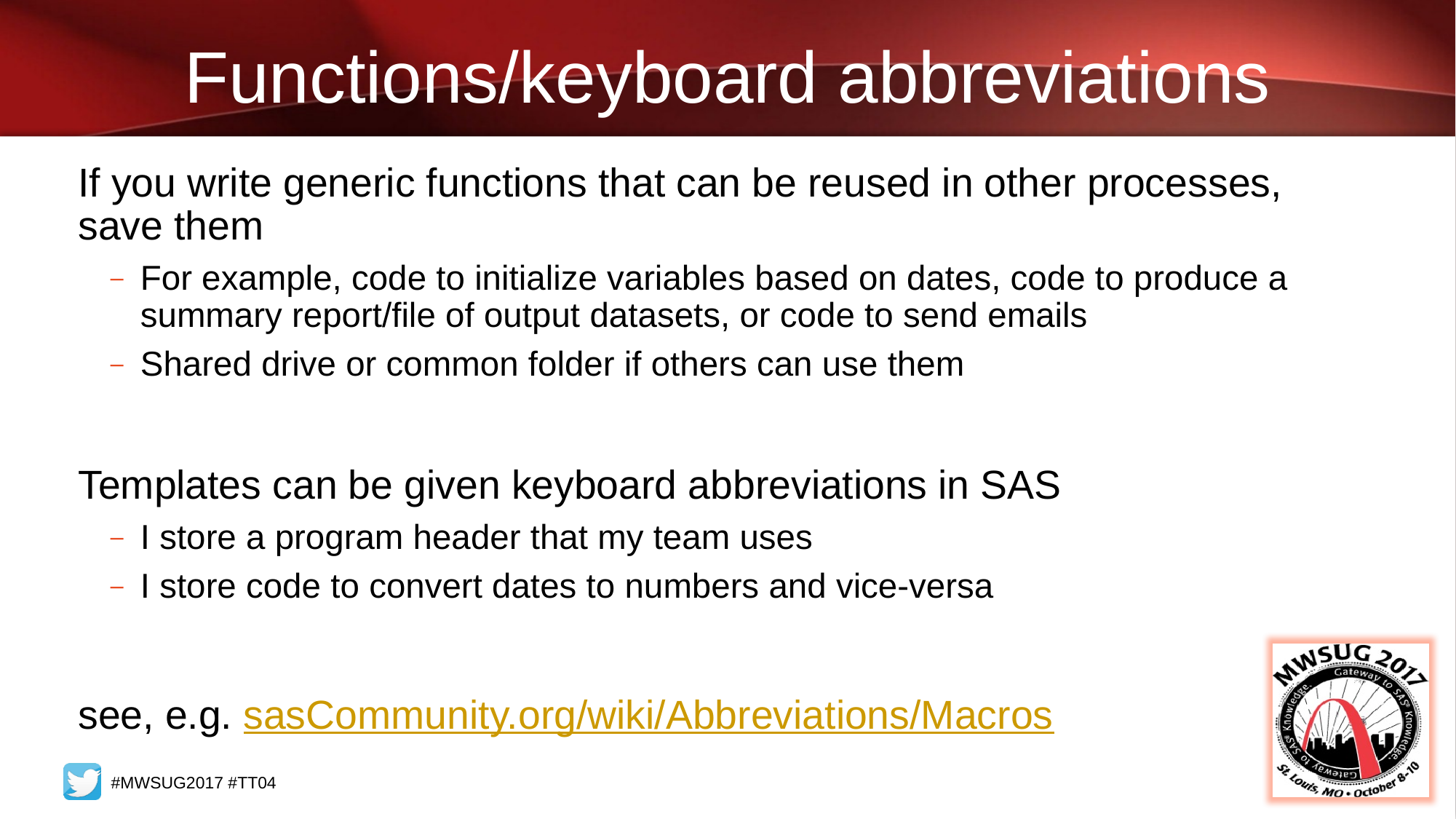

# Functions/keyboard abbreviations
If you write generic functions that can be reused in other processes, save them
For example, code to initialize variables based on dates, code to produce a summary report/file of output datasets, or code to send emails
Shared drive or common folder if others can use them

Templates can be given keyboard abbreviations in SAS
I store a program header that my team uses
I store code to convert dates to numbers and vice-versa

see, e.g. sasCommunity.org/wiki/Abbreviations/Macros
#MWSUG2017 #TT04